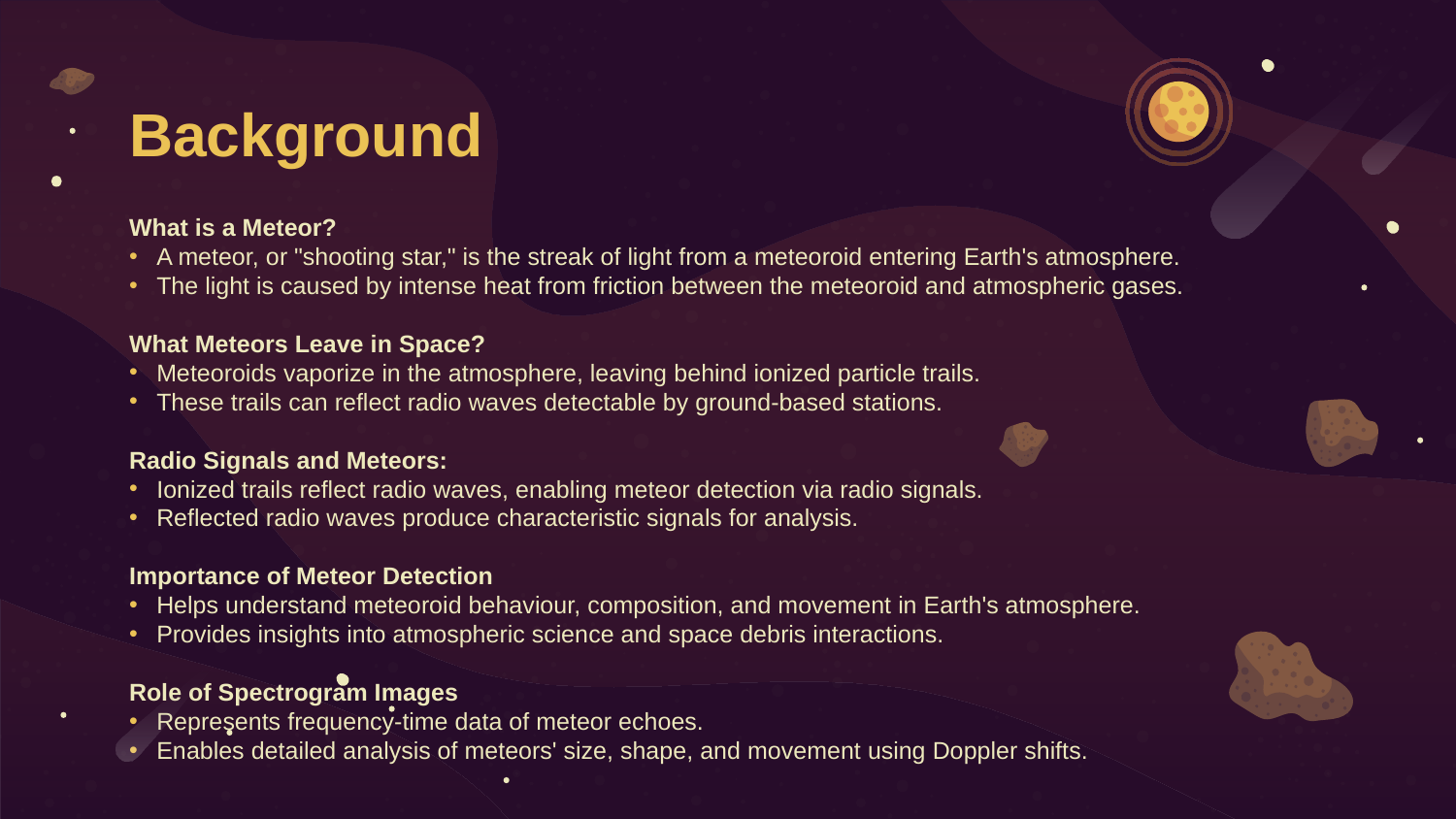

# Background
What is a Meteor?
A meteor, or "shooting star," is the streak of light from a meteoroid entering Earth's atmosphere.
The light is caused by intense heat from friction between the meteoroid and atmospheric gases.

What Meteors Leave in Space?
Meteoroids vaporize in the atmosphere, leaving behind ionized particle trails.
These trails can reflect radio waves detectable by ground-based stations.

Radio Signals and Meteors:
Ionized trails reflect radio waves, enabling meteor detection via radio signals.
Reflected radio waves produce characteristic signals for analysis.

Importance of Meteor Detection
Helps understand meteoroid behaviour, composition, and movement in Earth's atmosphere.
Provides insights into atmospheric science and space debris interactions.

Role of Spectrogram Images
Represents frequency-time data of meteor echoes.
Enables detailed analysis of meteors' size, shape, and movement using Doppler shifts.